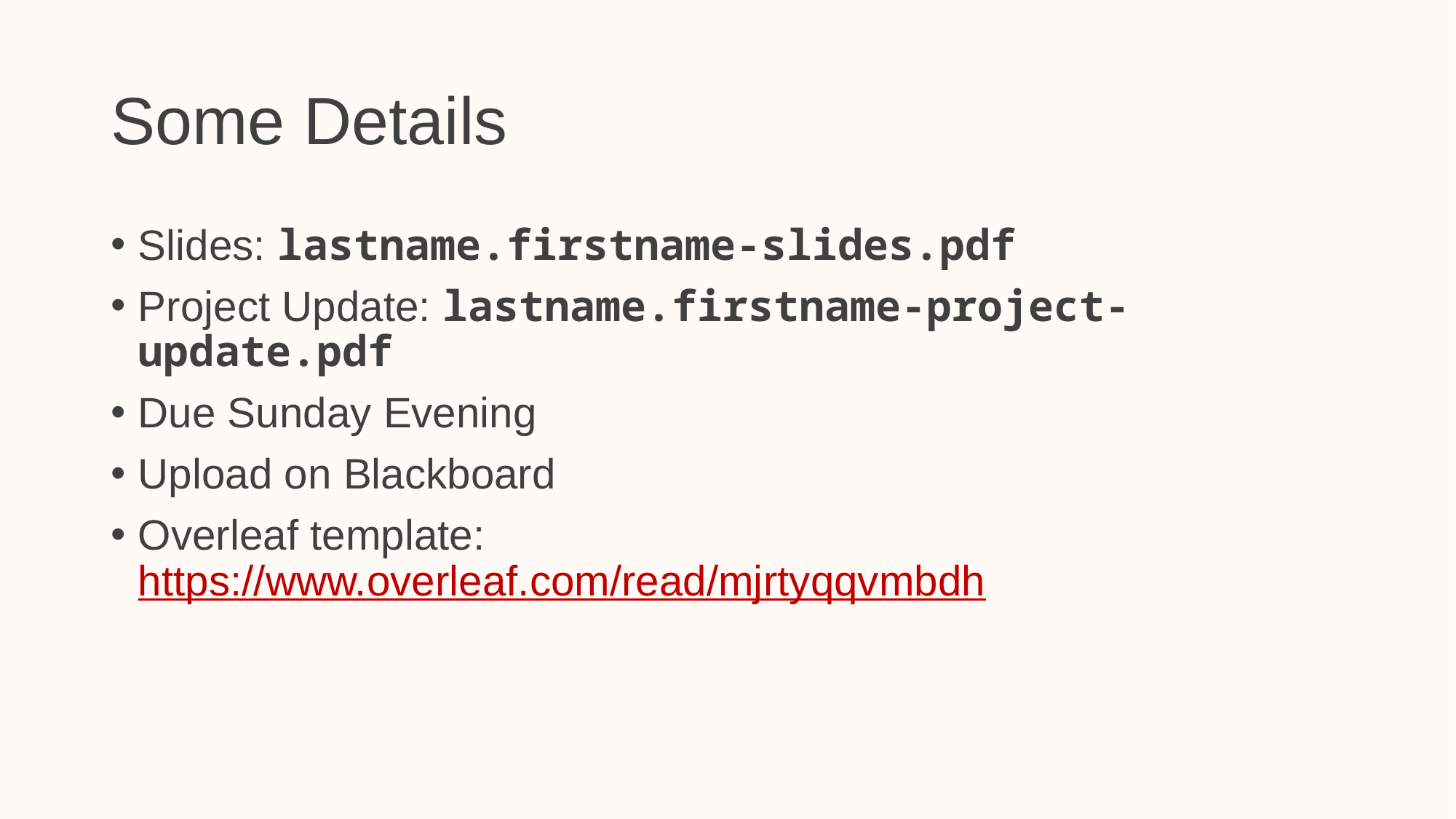

# Some Details
Slides: lastname.firstname-slides.pdf
Project Update: lastname.firstname-project-update.pdf
Due Sunday Evening
Upload on Blackboard
Overleaf template: https://www.overleaf.com/read/mjrtyqqvmbdh